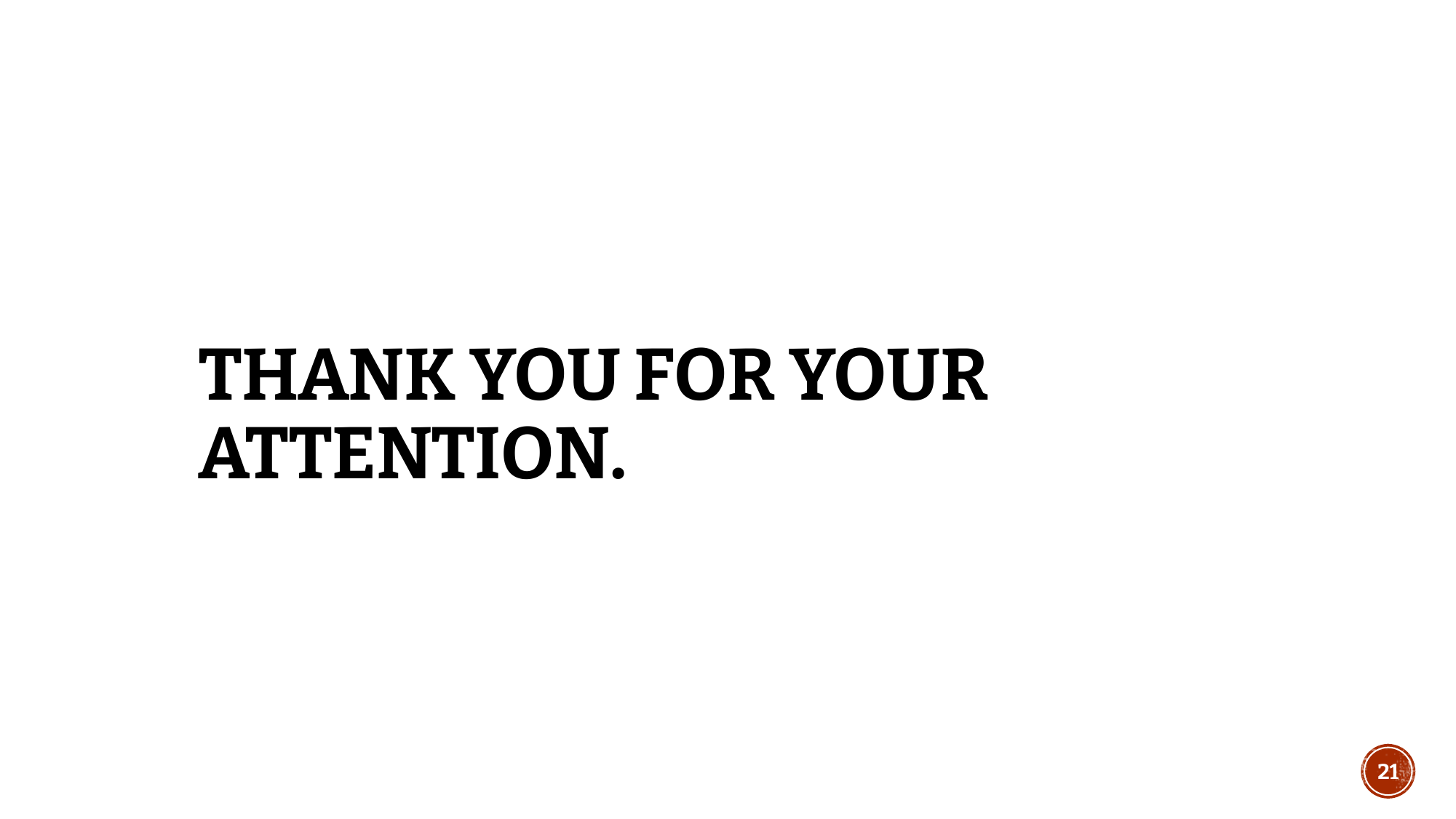

# THANK YOU FOR YOUR ATTENTION.
21